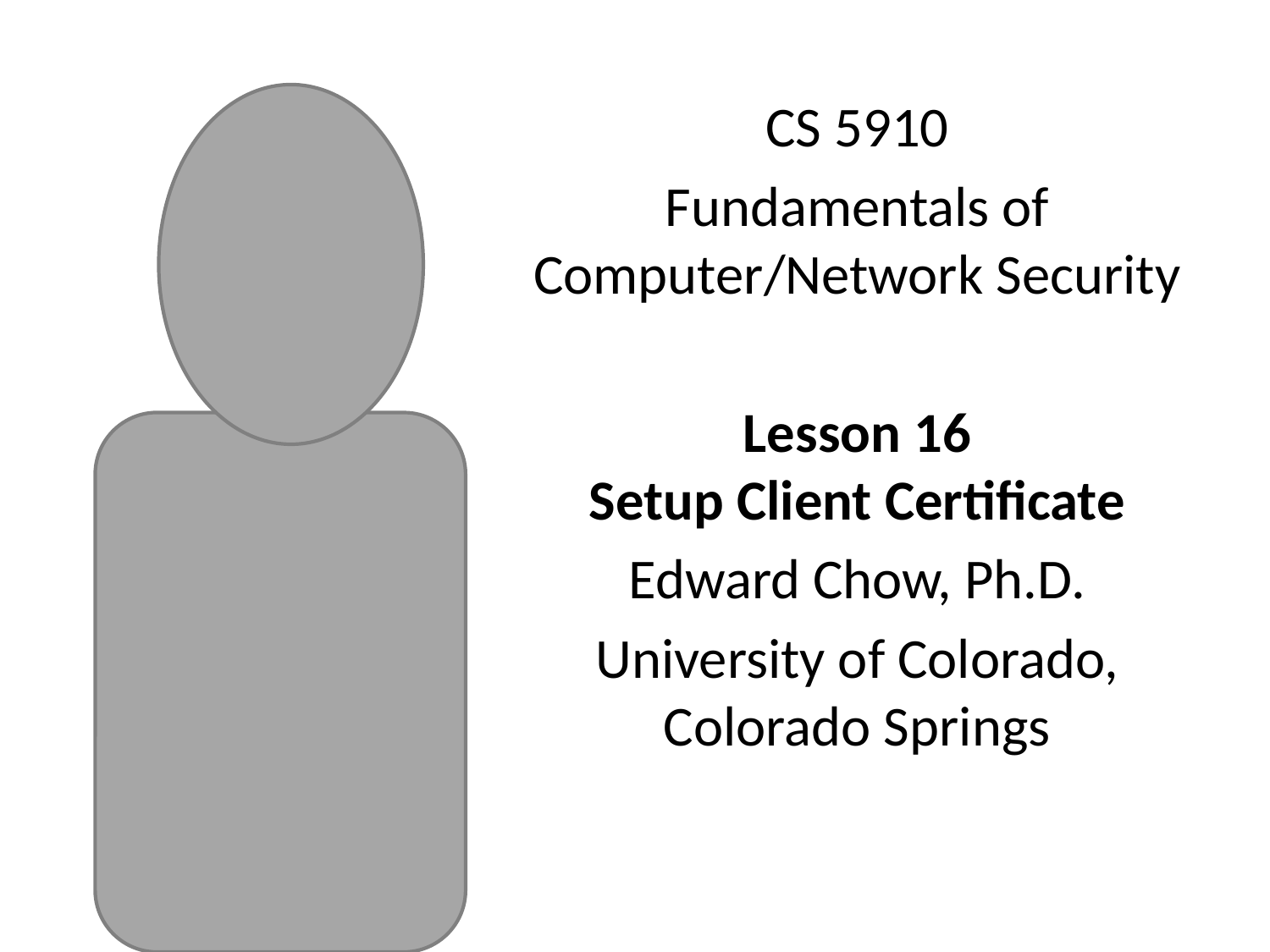

CS 5910
Fundamentals of Computer/Network Security

Lesson 16
Setup Client Certificate
Edward Chow, Ph.D.
University of Colorado, Colorado Springs